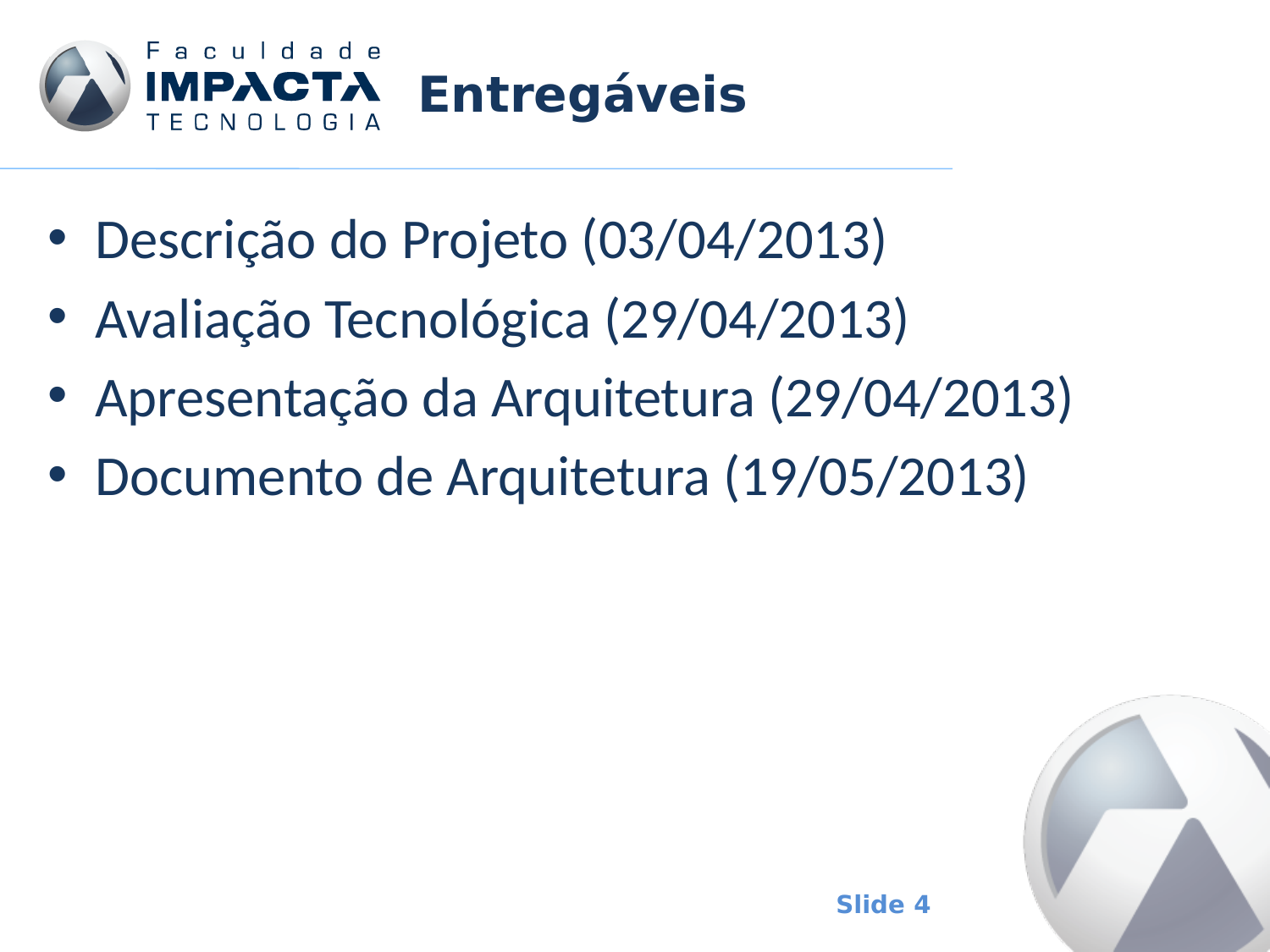

# Entregáveis
Descrição do Projeto (03/04/2013)
Avaliação Tecnológica (29/04/2013)
Apresentação da Arquitetura (29/04/2013)
Documento de Arquitetura (19/05/2013)